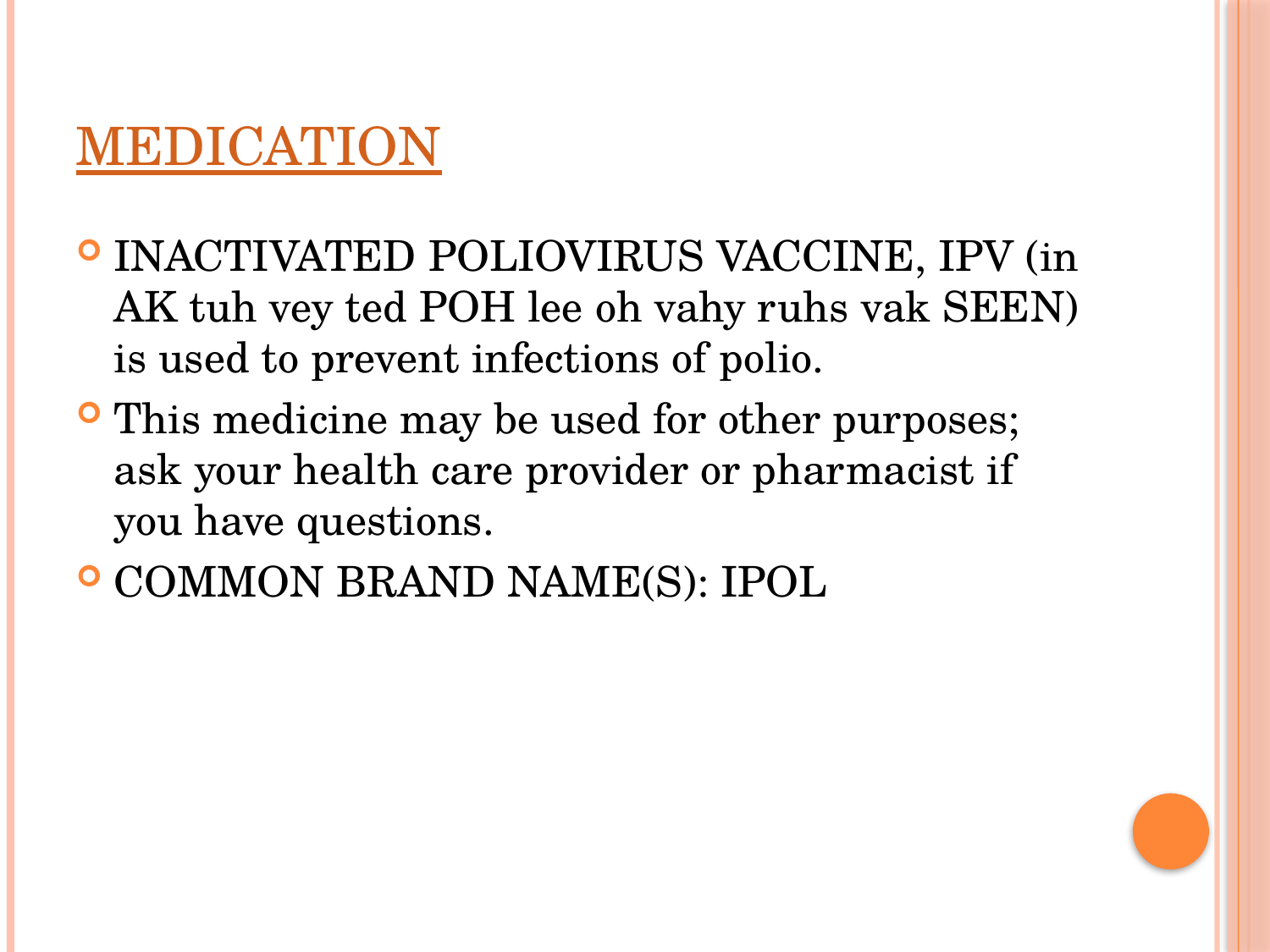

# Medication
INACTIVATED POLIOVIRUS VACCINE, IPV (in AK tuh vey ted POH lee oh vahy ruhs vak SEEN) is used to prevent infections of polio.
This medicine may be used for other purposes; ask your health care provider or pharmacist if you have questions.
COMMON BRAND NAME(S): IPOL